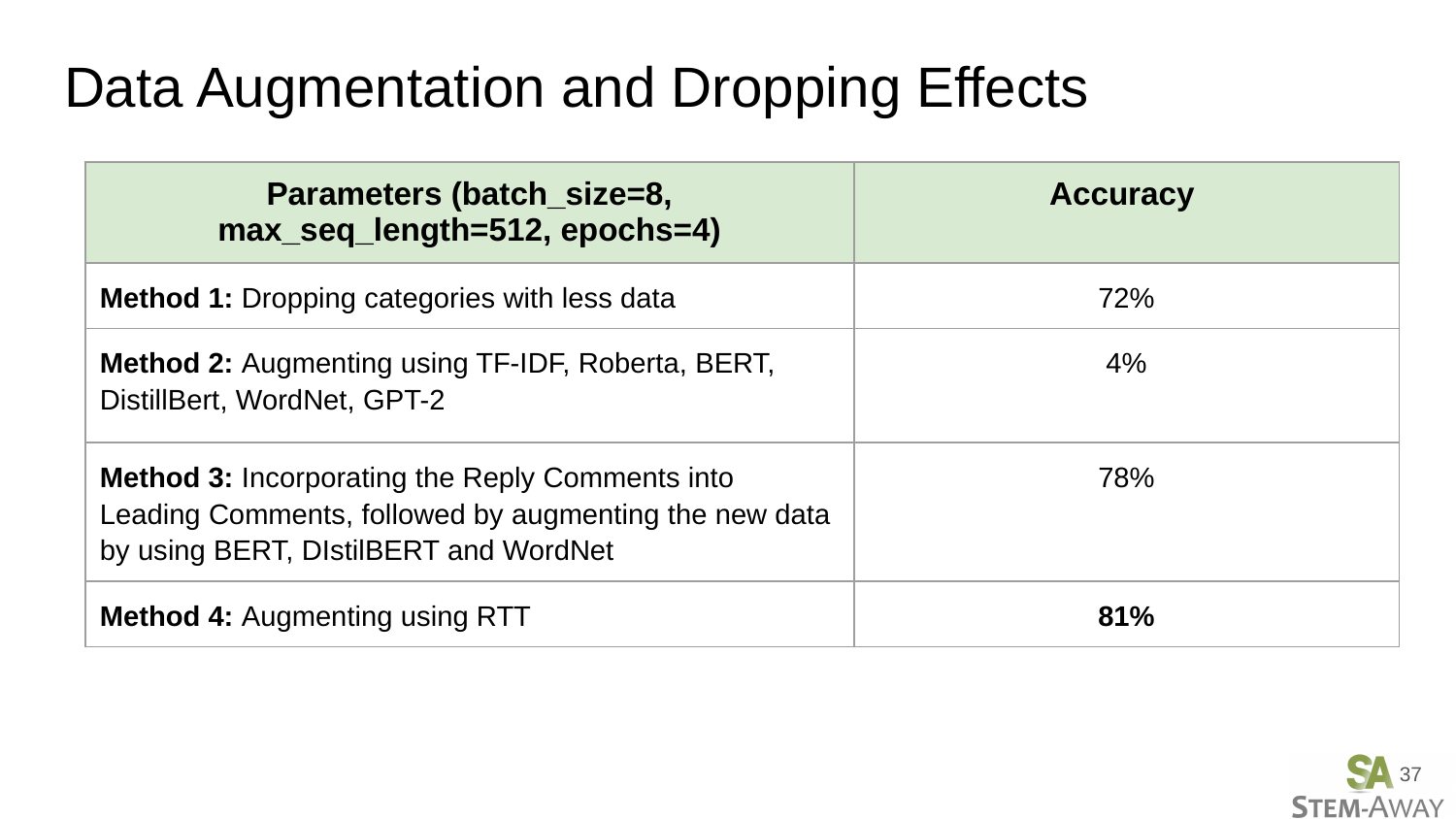

# Data Augmentation and Dropping Effects
| Parameters (batch\_size=8, max\_seq\_length=512, epochs=4) | Accuracy |
| --- | --- |
| Method 1: Dropping categories with less data | 72% |
| Method 2: Augmenting using TF-IDF, Roberta, BERT, DistillBert, WordNet, GPT-2 | 4% |
| Method 3: Incorporating the Reply Comments into Leading Comments, followed by augmenting the new data by using BERT, DIstilBERT and WordNet | 78% |
| Method 4: Augmenting using RTT | 81% |
37